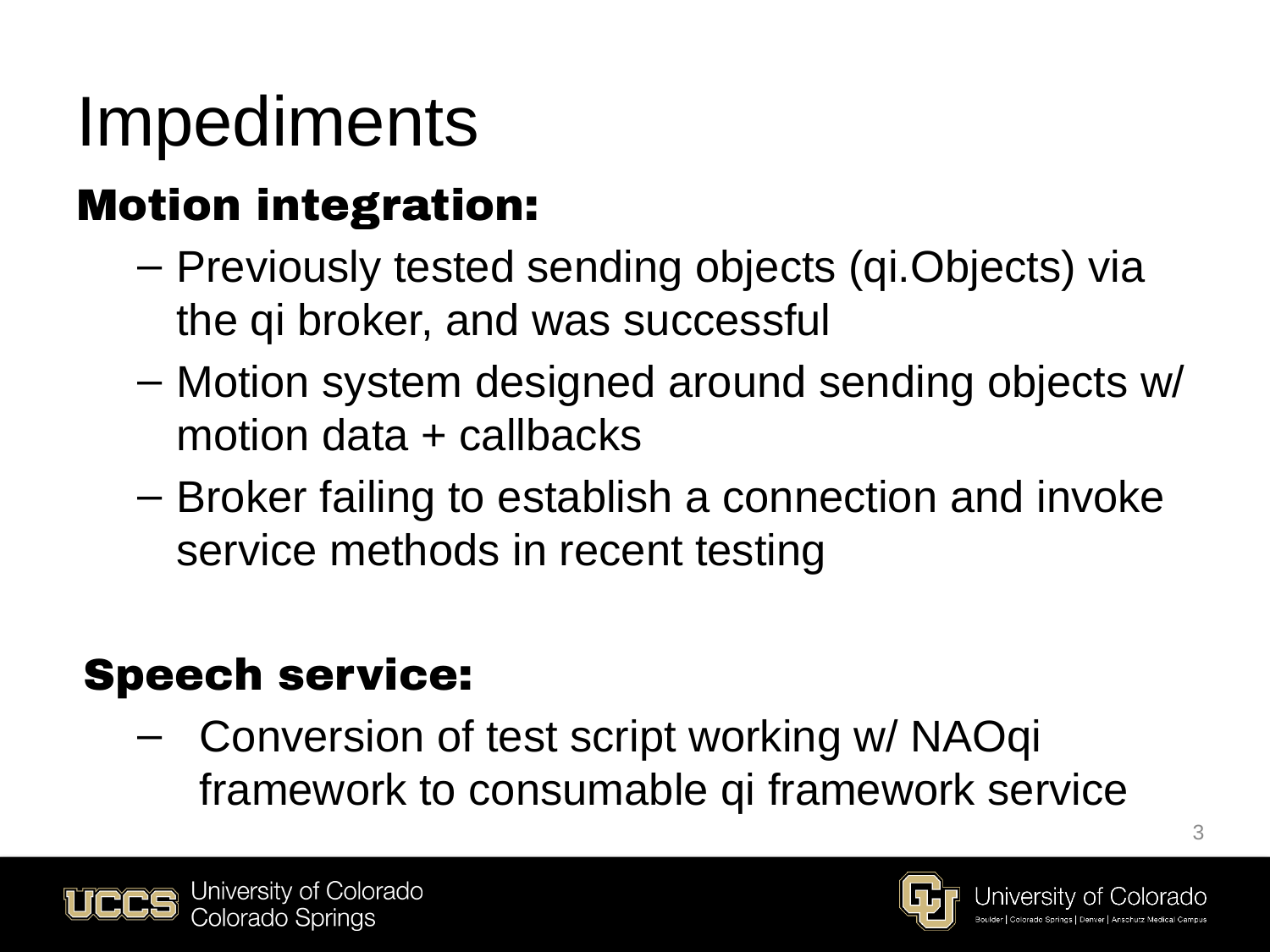

# Impediments
Motion integration:
Previously tested sending objects (qi.Objects) via the qi broker, and was successful
Motion system designed around sending objects w/ motion data + callbacks
Broker failing to establish a connection and invoke service methods in recent testing

Speech service:
Conversion of test script working w/ NAOqi framework to consumable qi framework service
3